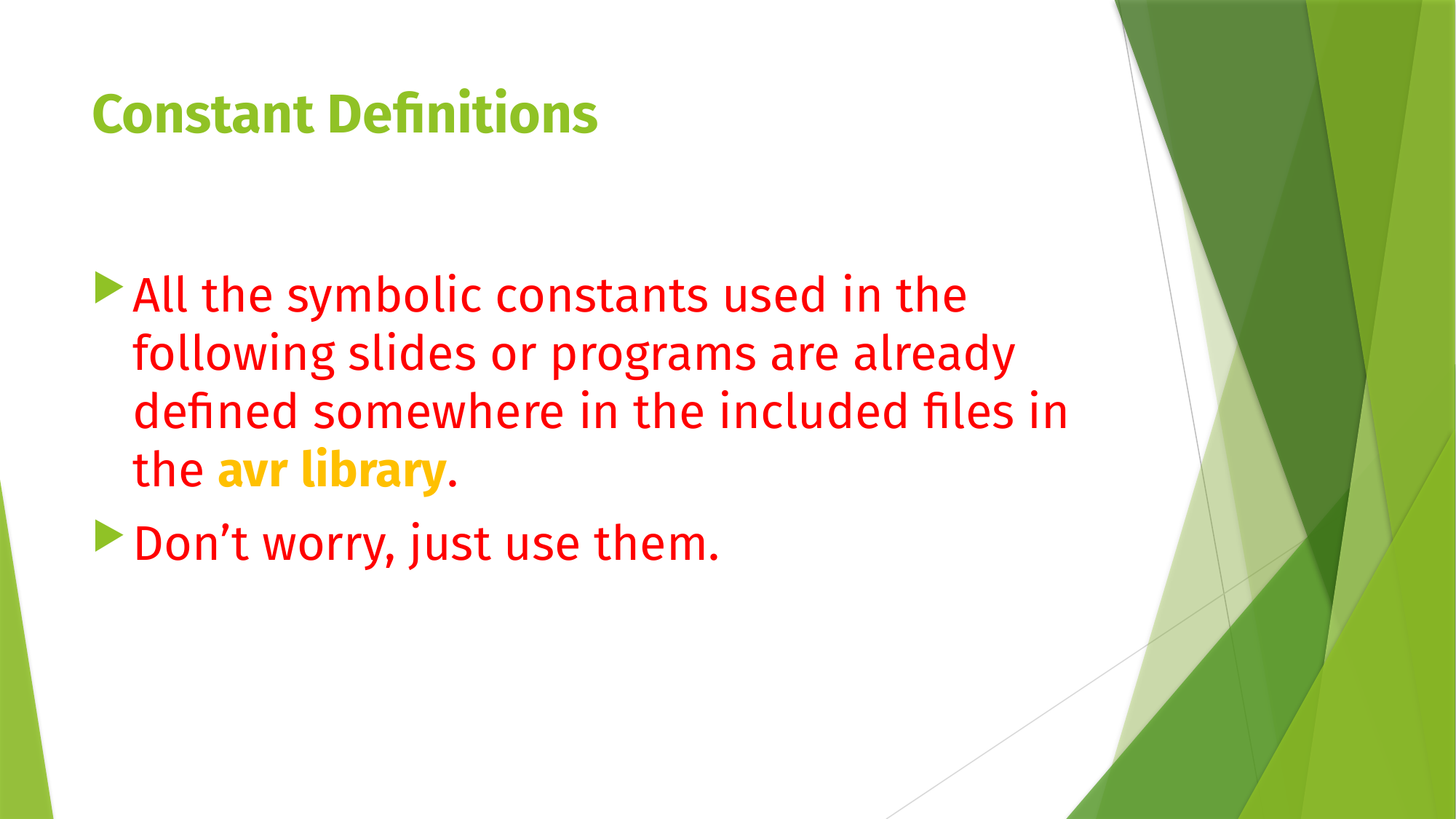

# Constant Definitions
All the symbolic constants used in the following slides or programs are already defined somewhere in the included files in the avr library.
Don’t worry, just use them.